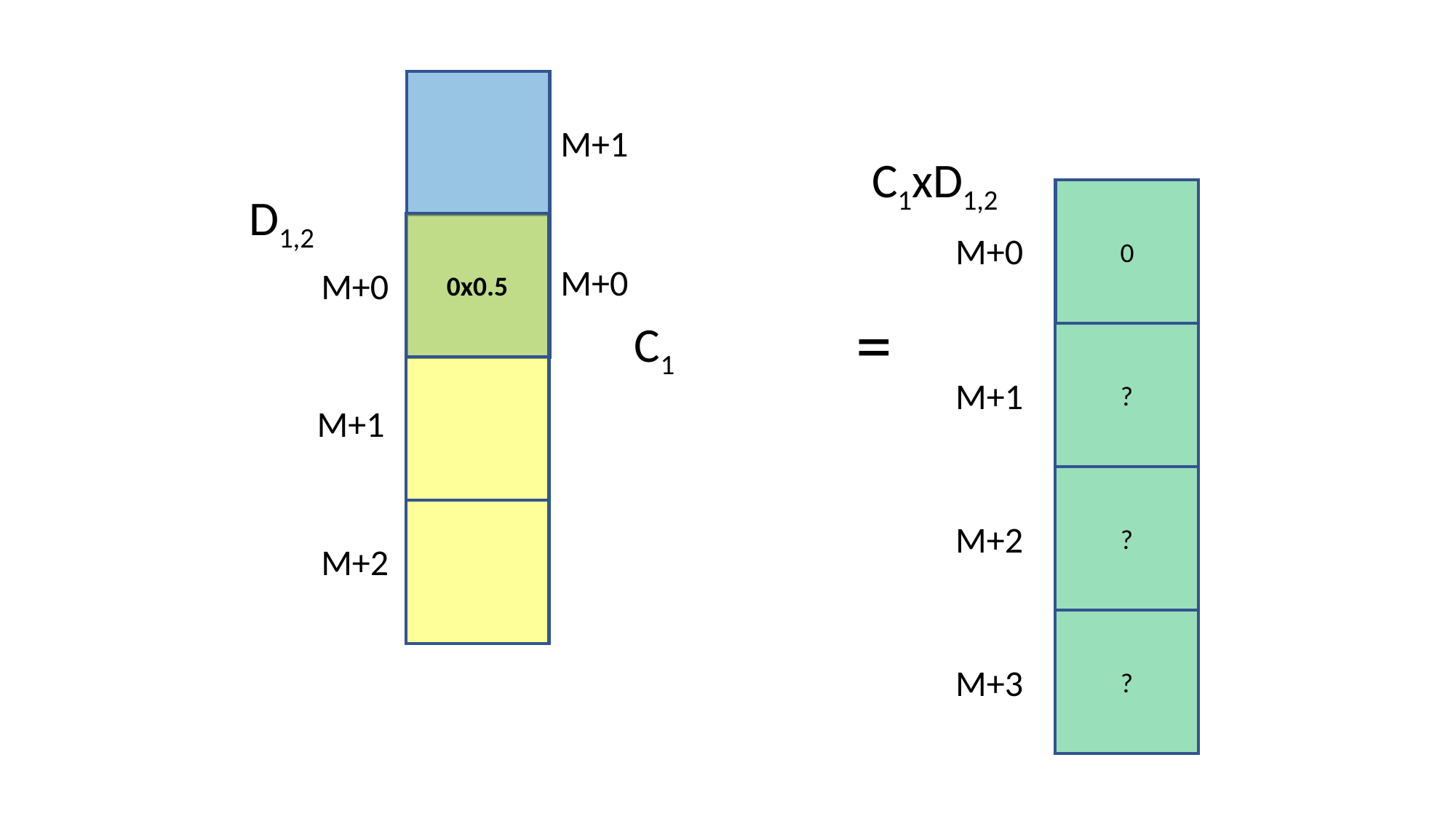

M+1
M+0
C1
C1xD1,2
0
?
?
M+0
M+1
M+2
?
M+3
D1,2
0x0.5

M+0
M+1
M+2
=